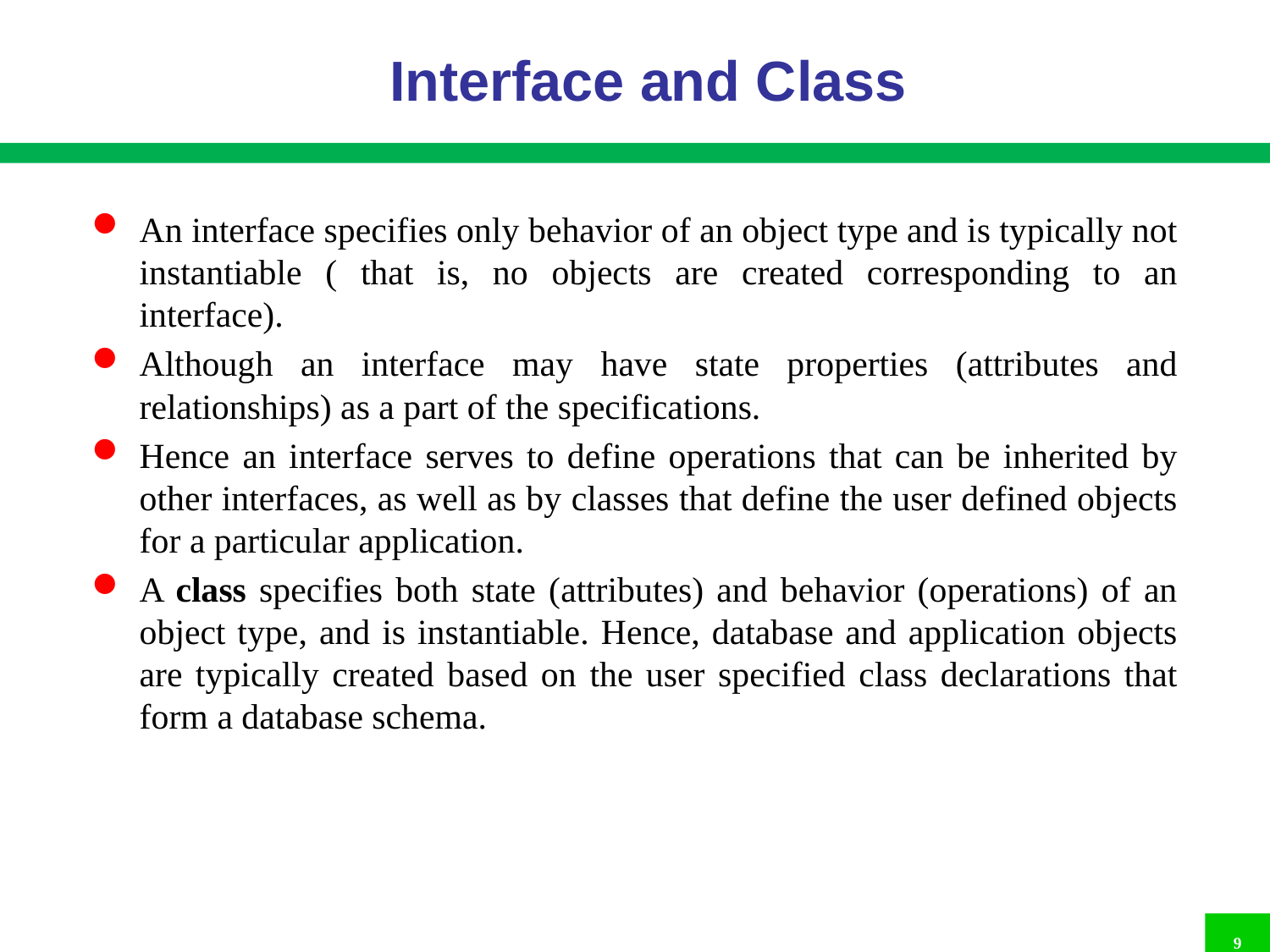

# Interface and Class
An interface specifies only behavior of an object type and is typically not instantiable ( that is, no objects are created corresponding to an interface).
Although an interface may have state properties (attributes and relationships) as a part of the specifications.
Hence an interface serves to define operations that can be inherited by other interfaces, as well as by classes that define the user defined objects for a particular application.
A class specifies both state (attributes) and behavior (operations) of an object type, and is instantiable. Hence, database and application objects are typically created based on the user specified class declarations that form a database schema.

9